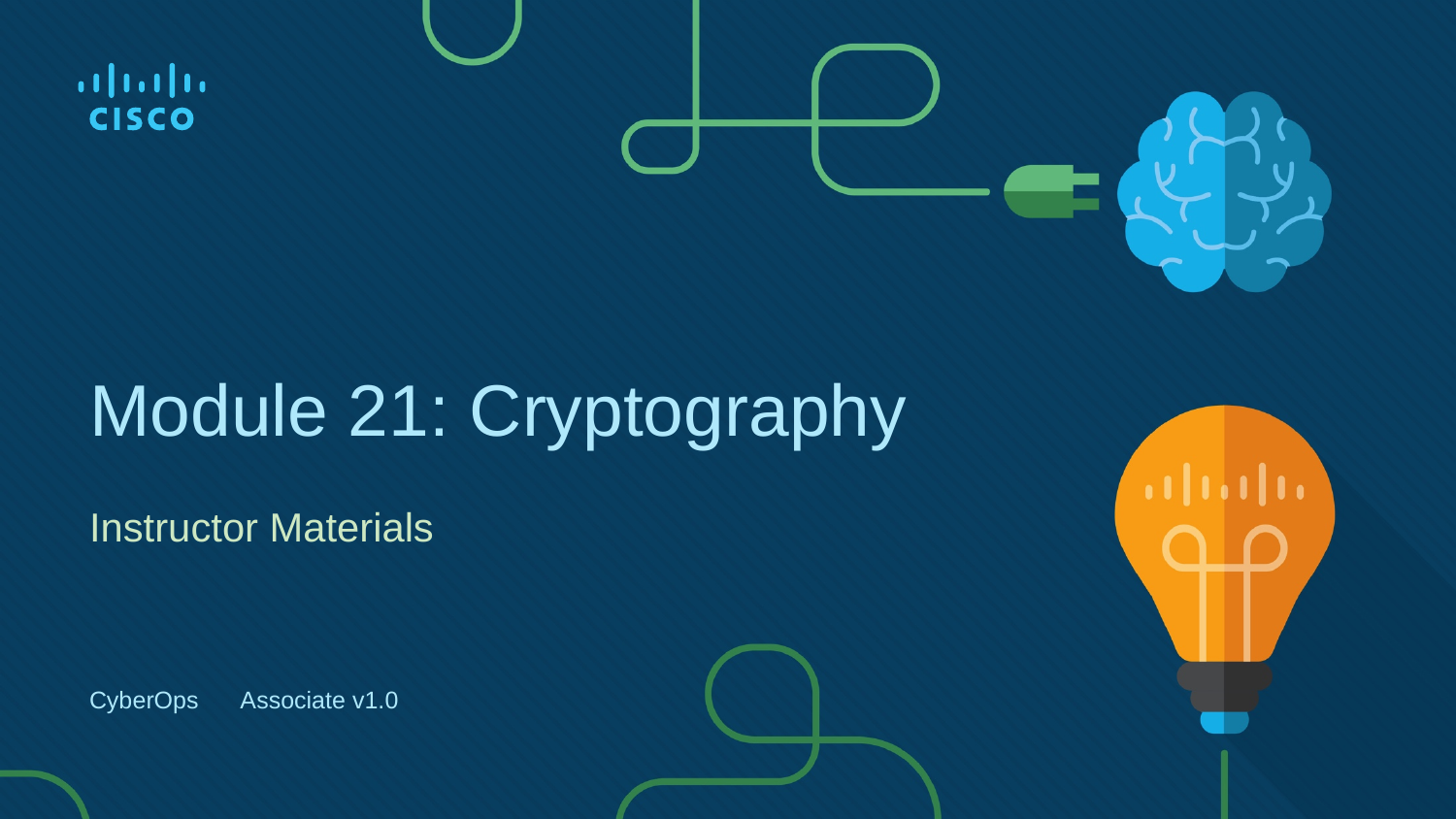

# Module 21: Cryptography
Instructor Materials
CyberOps	 Associate v1.0